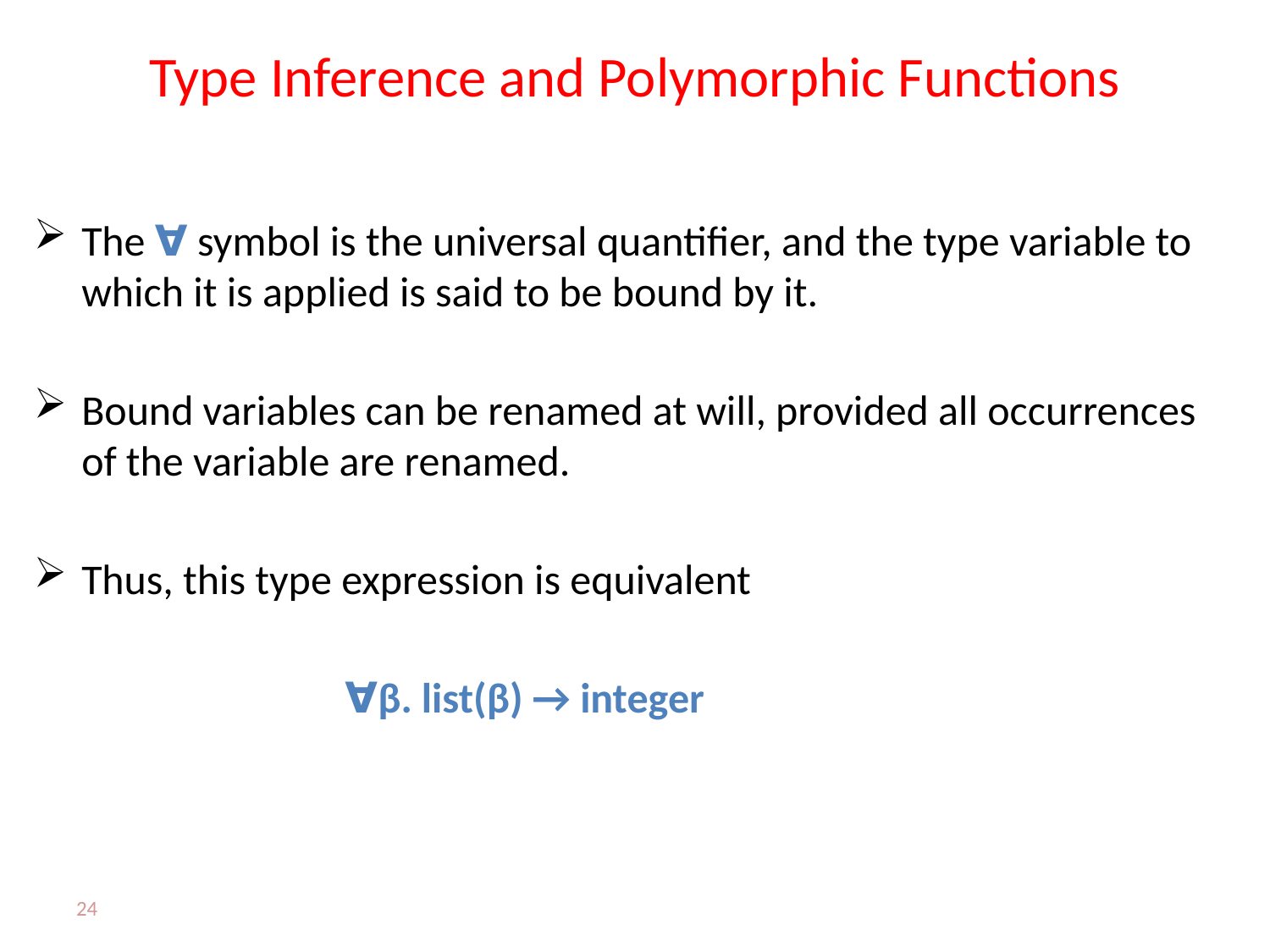

# Type Inference and Polymorphic Functions

The ∀ symbol is the universal quantifier, and the type variable to which it is applied is said to be bound by it.

Bound variables can be renamed at will, provided all occurrences of the variable are renamed.

Thus, this type expression is equivalent

			 ∀β. list(β) → integer
24